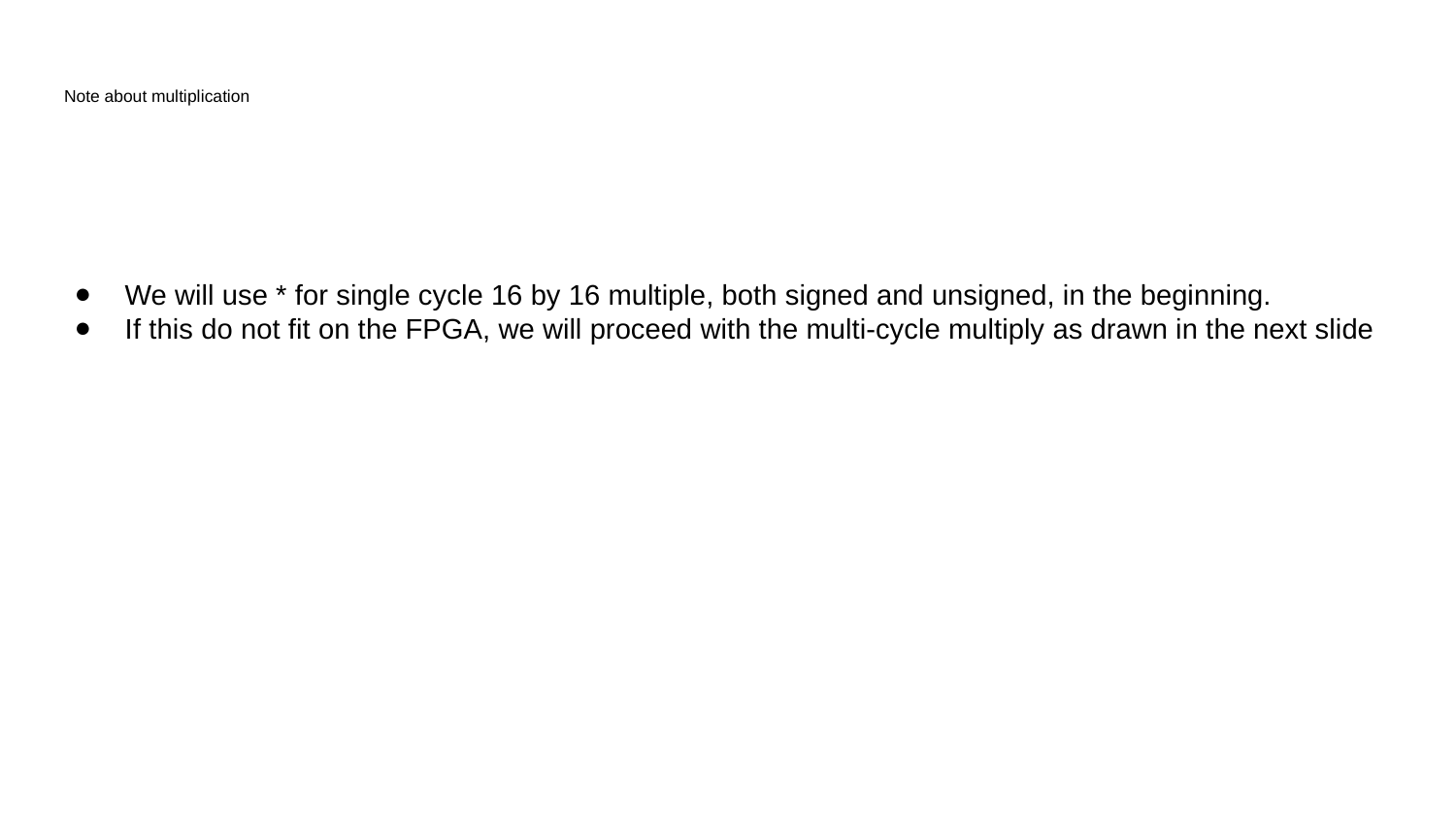

Note about multiplication

We will use * for single cycle 16 by 16 multiple, both signed and unsigned, in the beginning.
If this do not fit on the FPGA, we will proceed with the multi-cycle multiply as drawn in the next slide